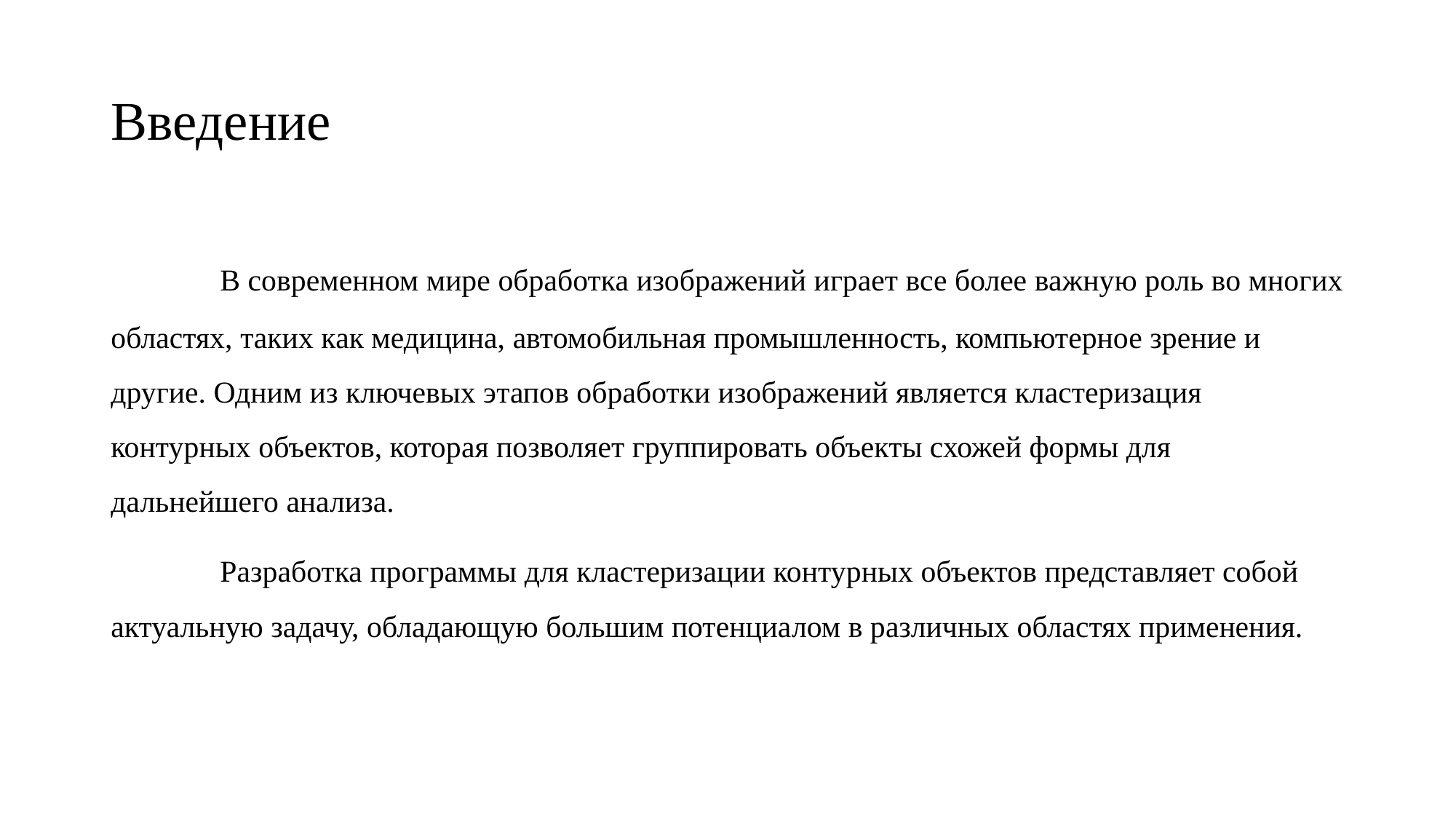

# Введение
	В современном мире обработка изображений играет все более важную роль во многих областях, таких как медицина, автомобильная промышленность, компьютерное зрение и другие. Одним из ключевых этапов обработки изображений является кластеризация контурных объектов, которая позволяет группировать объекты схожей формы для дальнейшего анализа.
	Разработка программы для кластеризации контурных объектов представляет собой актуальную задачу, обладающую большим потенциалом в различных областях применения.